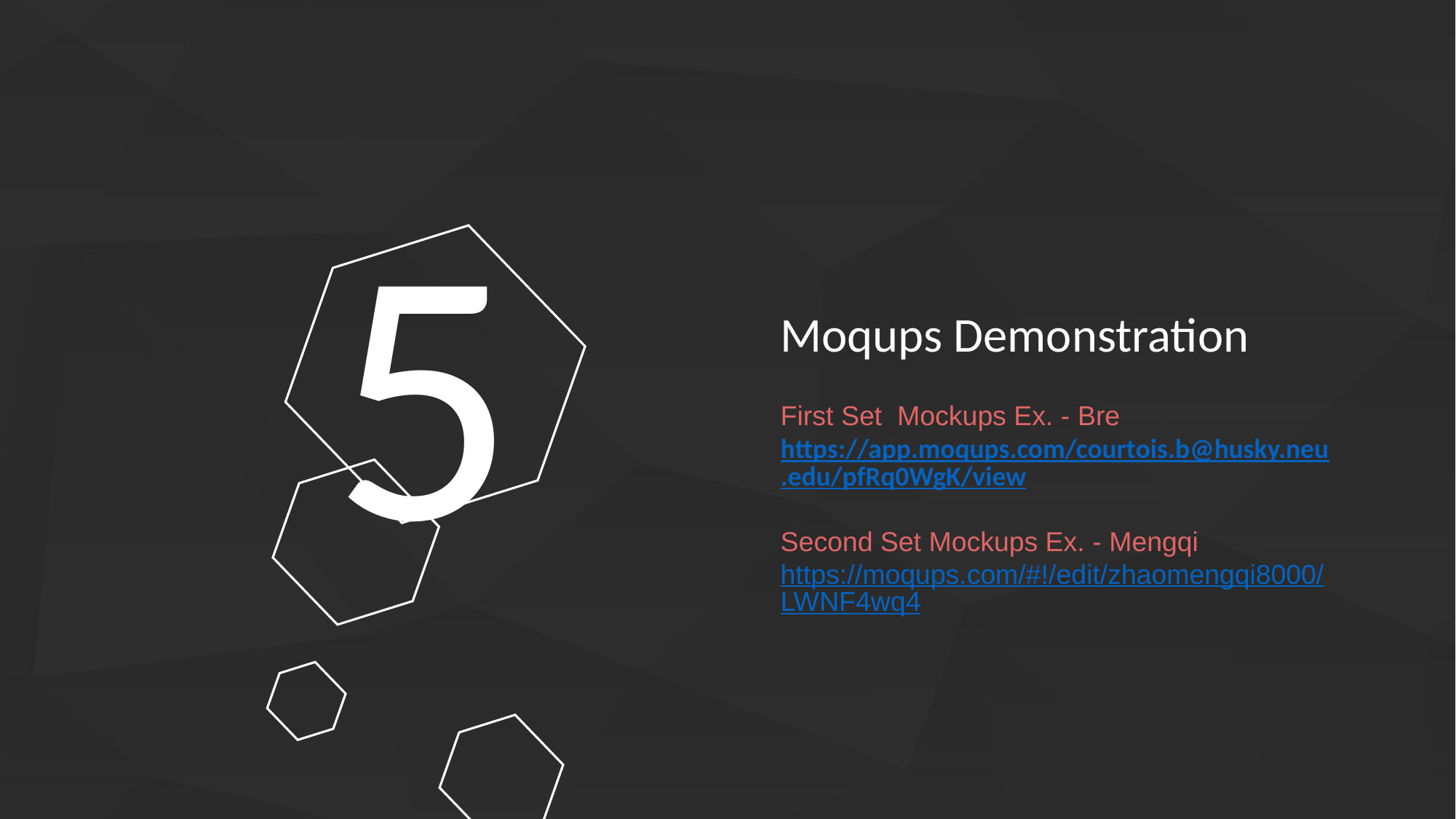

5

Moqups Demonstration

First Set  Mockups Ex. - Bre
https://app.moqups.com/courtois.b@husky.neu.edu/pfRq0WgK/view

Second Set Mockups Ex. - Mengqi
https://moqups.com/#!/edit/zhaomengqi8000/LWNF4wq4